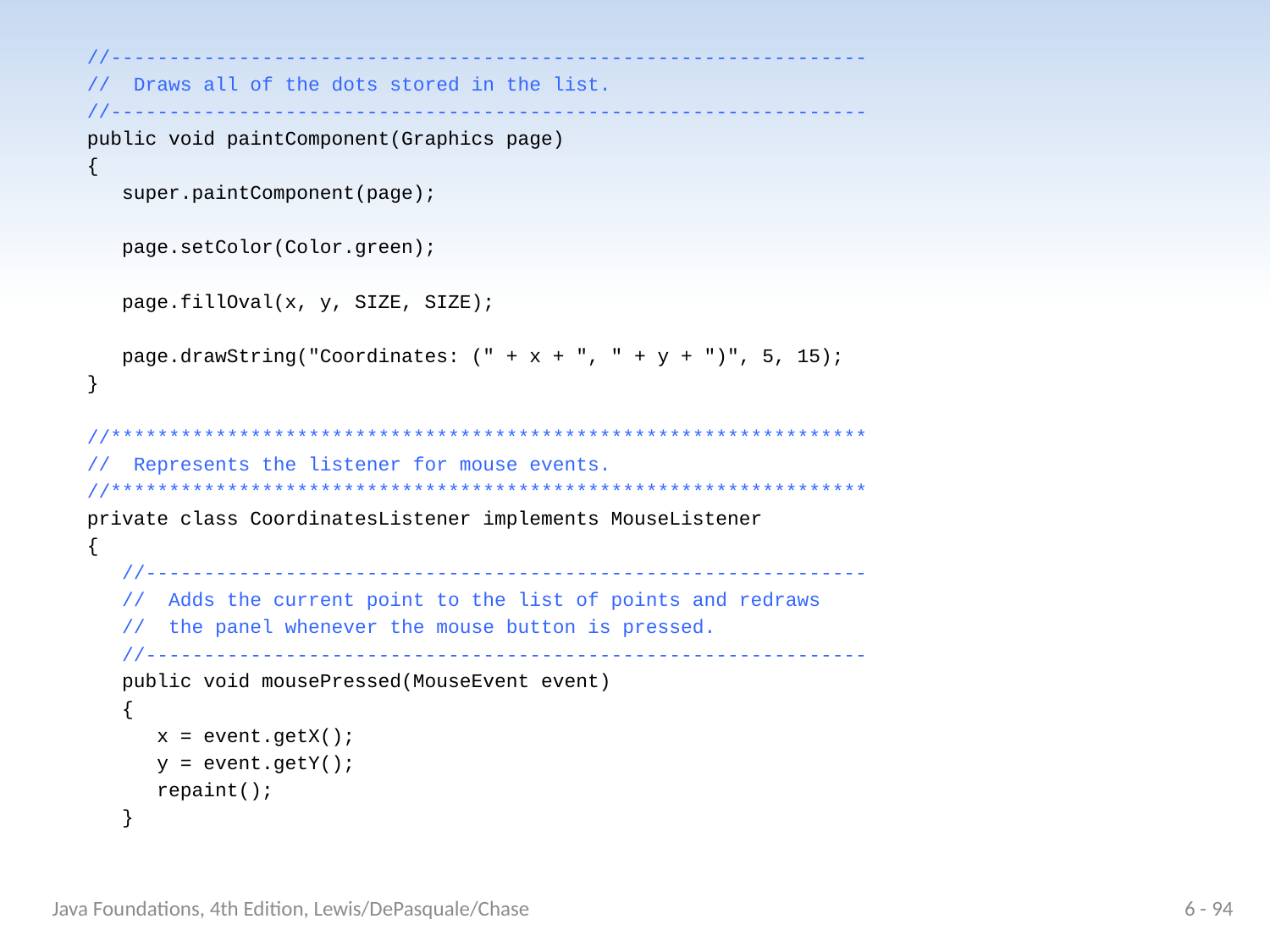

//-----------------------------------------------------------------
   //  Draws all of the dots stored in the list.
   //-----------------------------------------------------------------
   public void paintComponent(Graphics page)
   {
      super.paintComponent(page);

      page.setColor(Color.green);

      page.fillOval(x, y, SIZE, SIZE);

      page.drawString("Coordinates: (" + x + ", " + y + ")", 5, 15);
   }

   //*****************************************************************
   //  Represents the listener for mouse events.
   //*****************************************************************
   private class CoordinatesListener implements MouseListener
   {
      //--------------------------------------------------------------
      //  Adds the current point to the list of points and redraws
      //  the panel whenever the mouse button is pressed.
      //--------------------------------------------------------------
      public void mousePressed(MouseEvent event)
      {
         x = event.getX();
         y = event.getY();
         repaint();
      }

Java Foundations, 4th Edition, Lewis/DePasquale/Chase
6 - 94